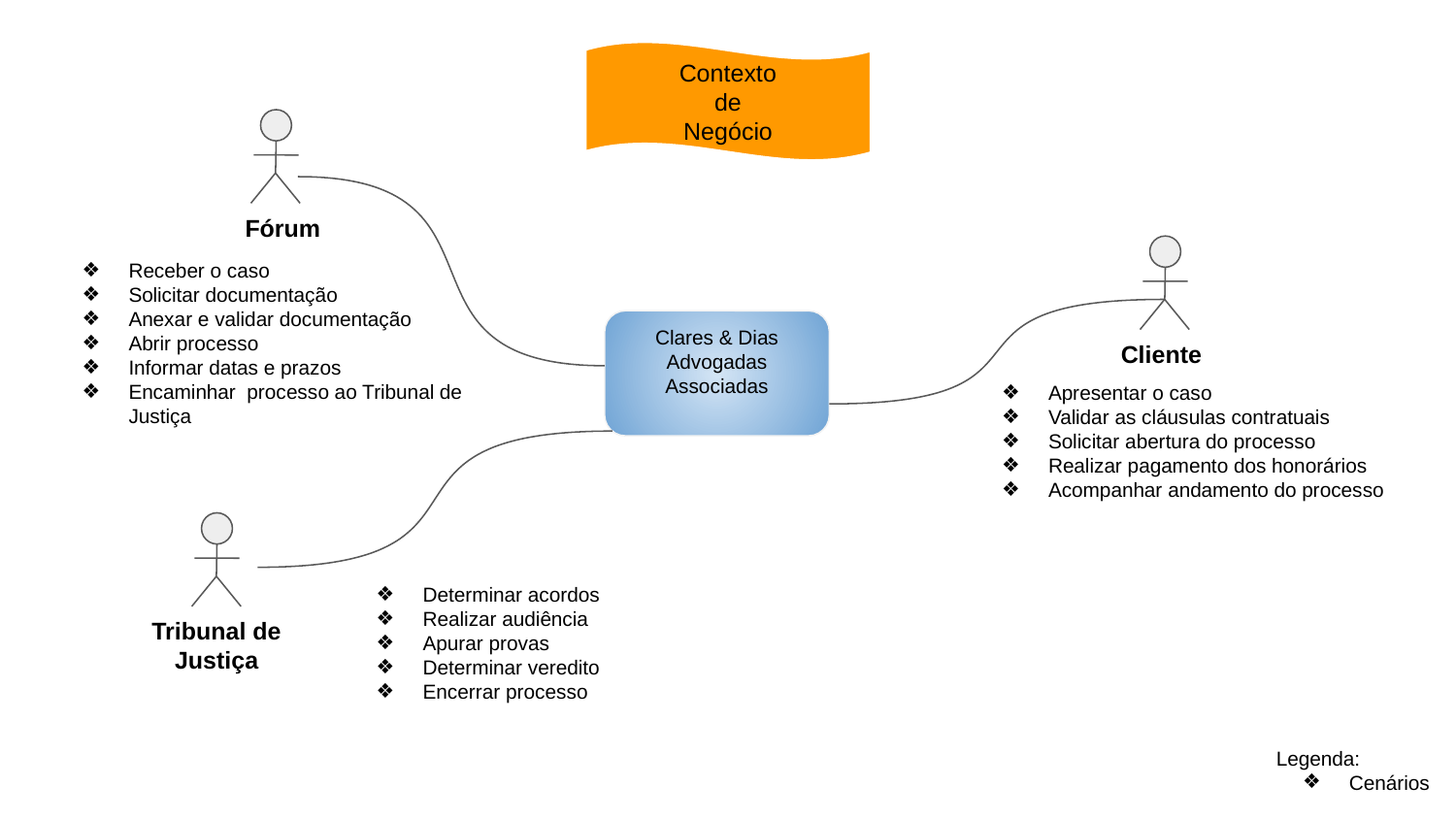

Contexto
de
Negócio

Fórum

Cliente
Receber o caso
Solicitar documentação
Anexar e validar documentação
Abrir processo
Informar datas e prazos
Encaminhar  processo ao Tribunal de Justiça
Clares & Dias Advogadas Associadas

Apresentar o caso
Validar as cláusulas contratuais
Solicitar abertura do processo
Realizar pagamento dos honorários
Acompanhar andamento do processo

Tribunal de Justiça
Determinar acordos
Realizar audiência
Apurar provas
Determinar veredito
Encerrar processo
Legenda:
Cenários